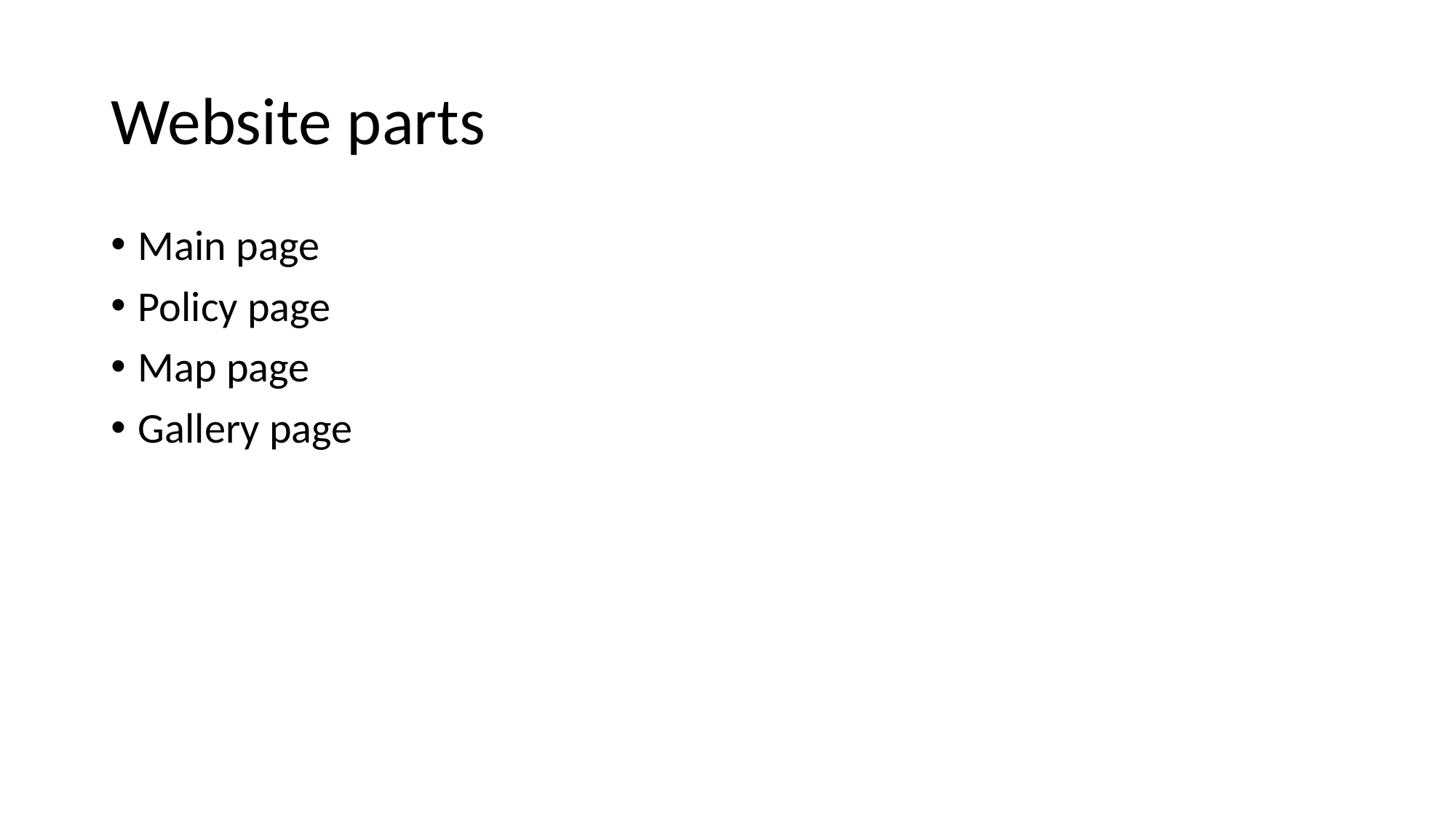

# Website parts
Main page
Policy page
Map page
Gallery page